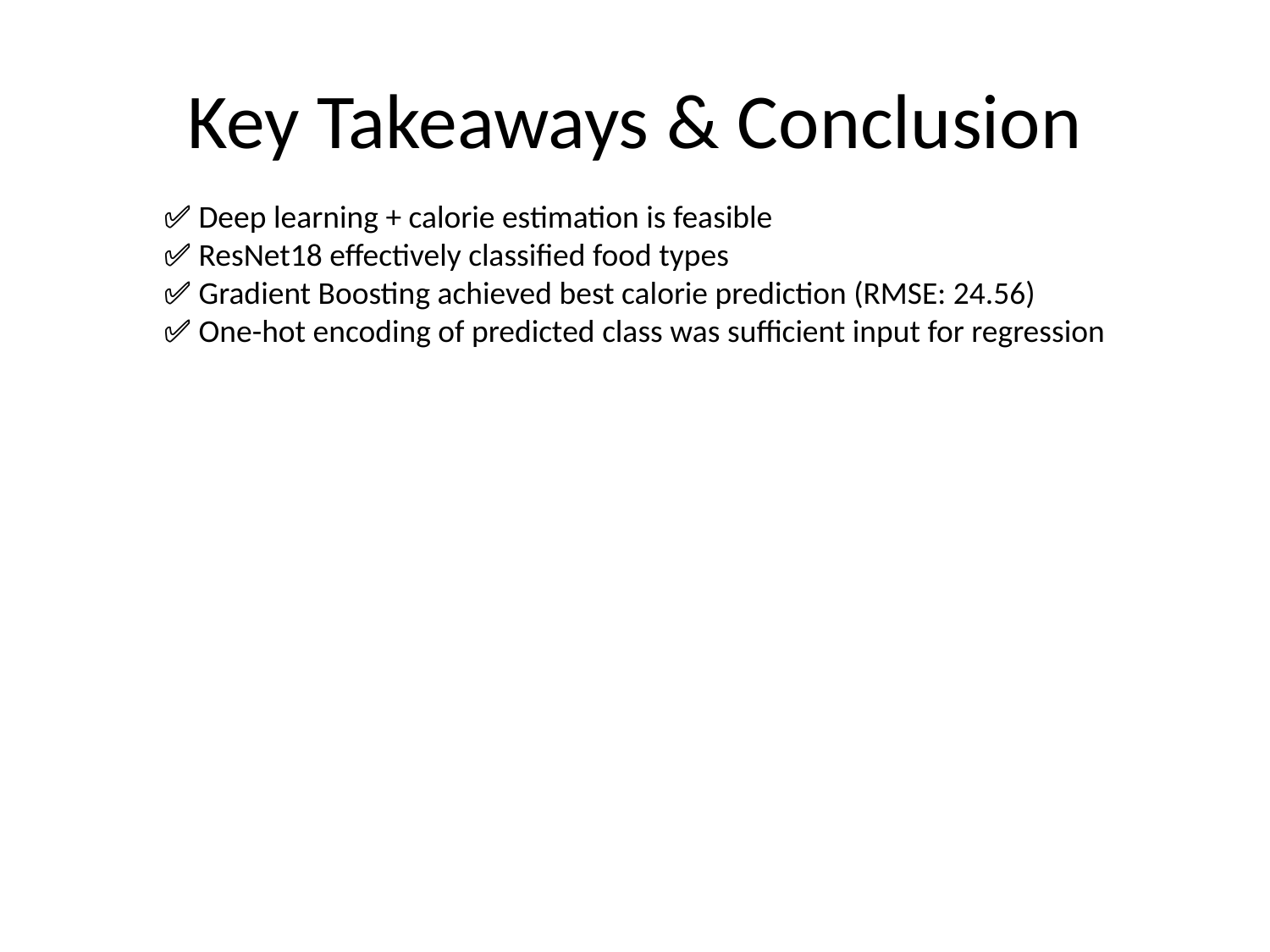

# Key Takeaways & Conclusion
✅ Deep learning + calorie estimation is feasible
✅ ResNet18 effectively classified food types
✅ Gradient Boosting achieved best calorie prediction (RMSE: 24.56)
✅ One-hot encoding of predicted class was sufficient input for regression